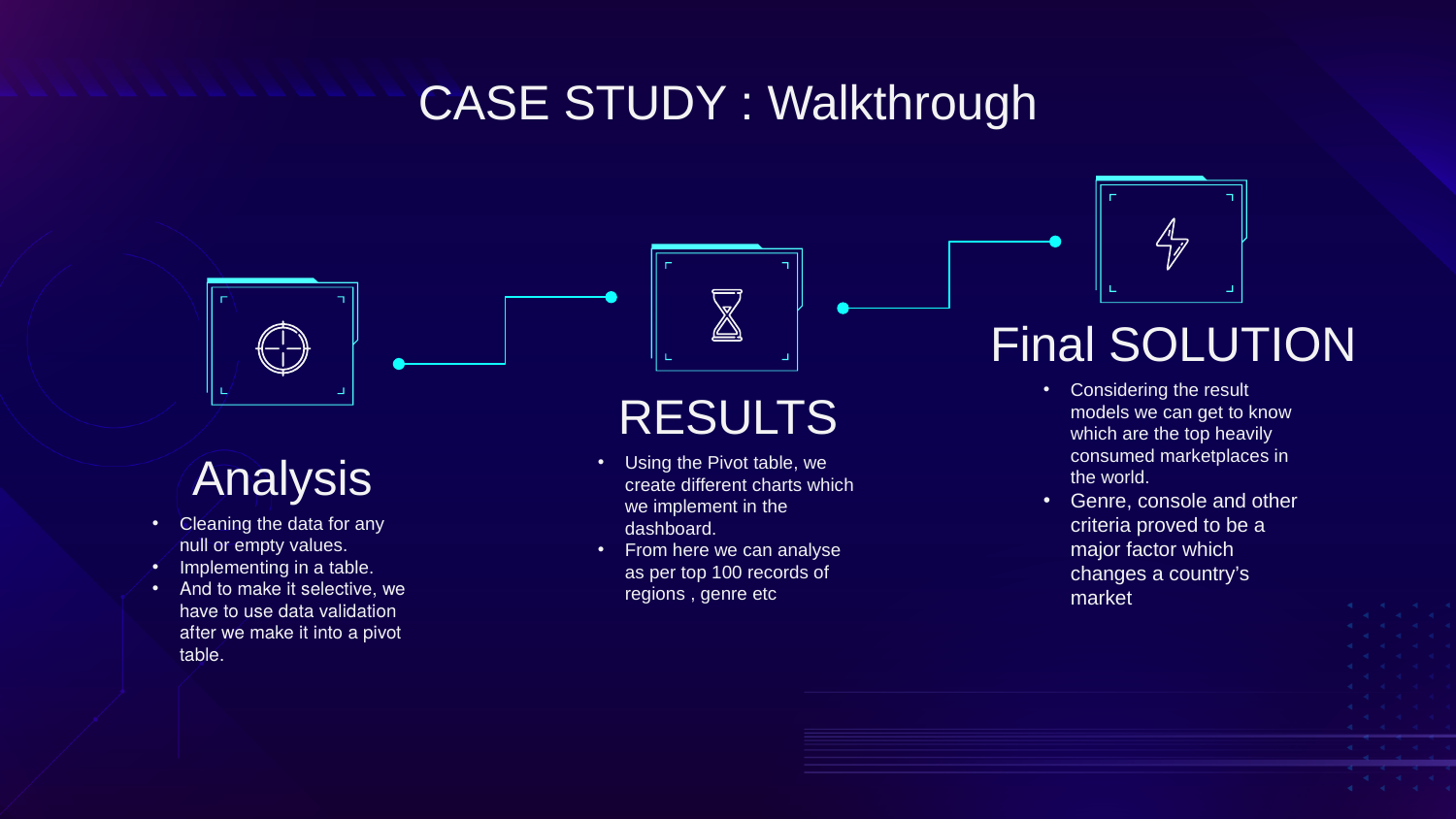

# CASE STUDY : Walkthrough

Final SOLUTION
Considering the result models we can get to know which are the top heavily consumed marketplaces in the world.
Genre, console and other criteria proved to be a major factor which changes a country’s market
RESULTS
Using the Pivot table, we create different charts which we implement in the dashboard.
From here we can analyse as per top 100 records of regions , genre etc
Analysis
Cleaning the data for any null or empty values.
Implementing in a table.
And to make it selective, we have to use data validation after we make it into a pivot table.